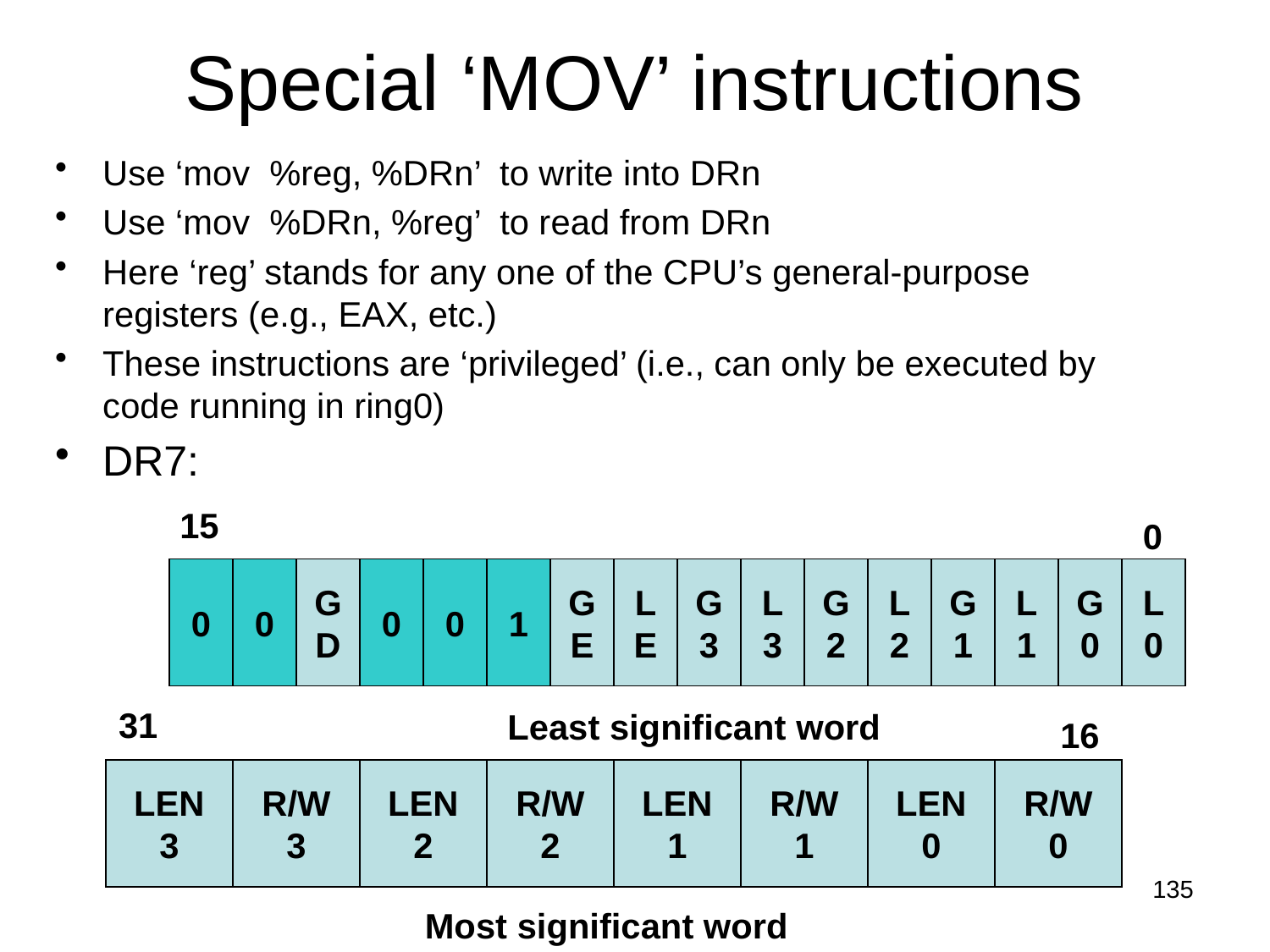

# Special ‘MOV’ instructions
Use ‘mov  %reg, %DRn’  to write into DRn
Use ‘mov  %DRn, %reg’  to read from DRn
Here ‘reg’ stands for any one of the CPU’s general-purpose registers (e.g., EAX, etc.)
These instructions are ‘privileged’ (i.e., can only be executed by code running in ring0)
DR7:
15
0

0
0

G
D
0

0
1

G
E
L
E

G
3
L
3

G
2
L
2

G
1
L
1

G
0
L
0
31
Least significant word
16
LEN
3
R/W
3
LEN
2
R/W
2
LEN
1
R/W
1
LEN
0
R/W
0
135
Most significant word